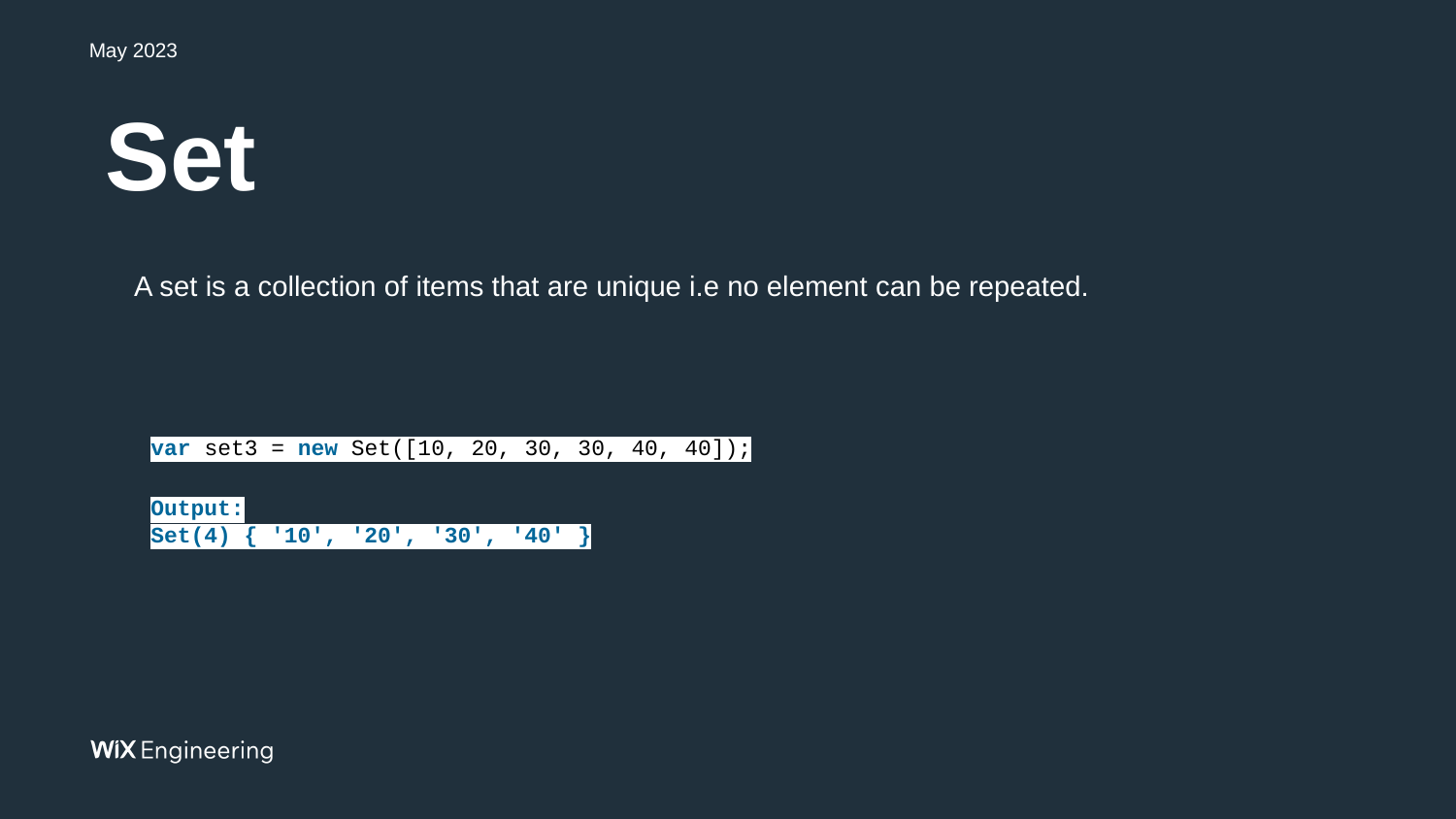

May 2023
Set
A set is a collection of items that are unique i.e no element can be repeated.
var set3 = new Set([10, 20, 30, 30, 40, 40]);

Output:
Set(4) { '10', '20', '30', '40' }